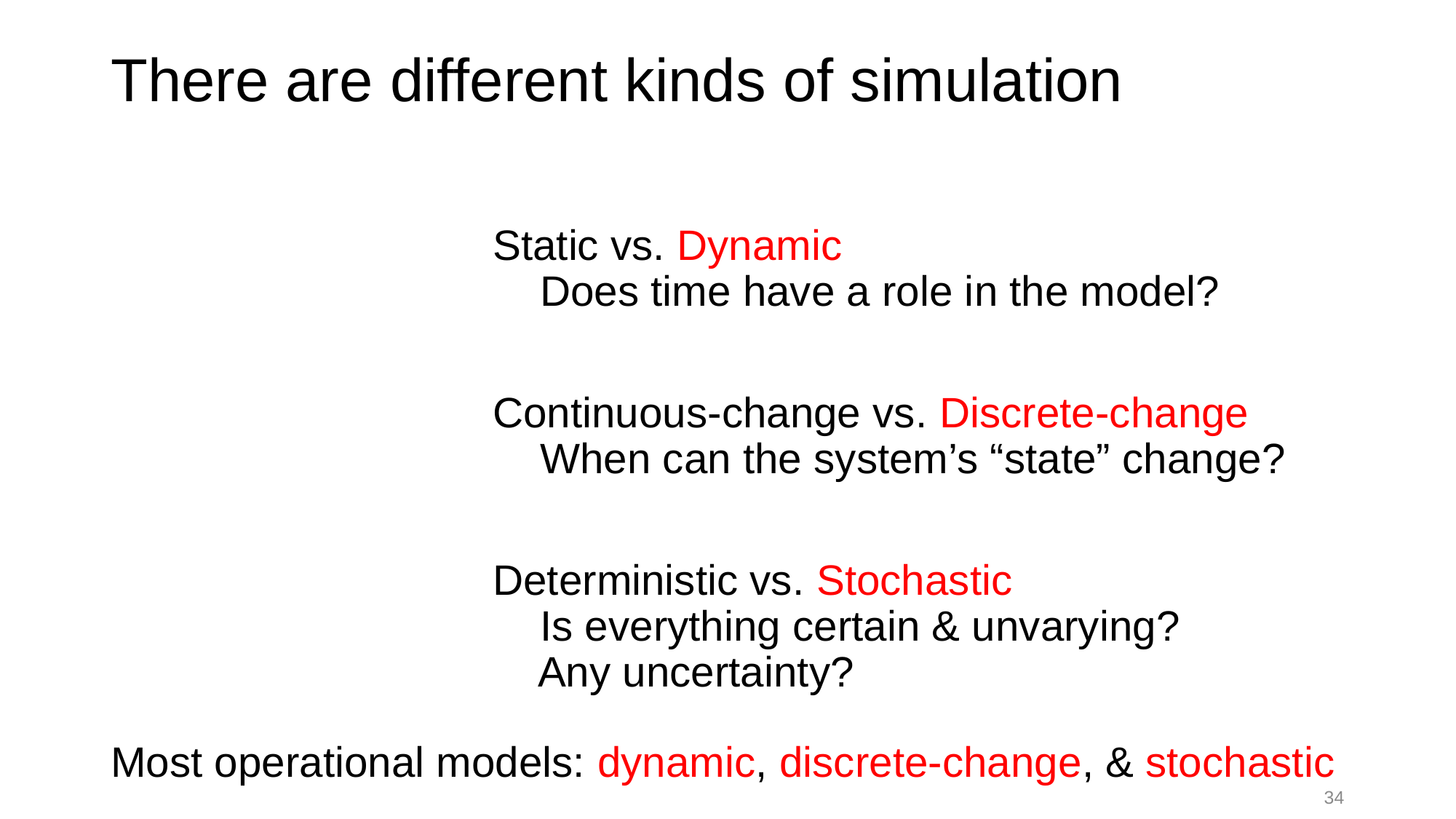

# There are different kinds of simulation
Static vs. Dynamic
    Does time have a role in the model?

Continuous-change vs. Discrete-change
    When can the system’s “state” change?

Deterministic vs. Stochastic
    Is everything certain & unvarying?
    Any uncertainty?

Most operational models: dynamic, discrete-change, & stochastic
34